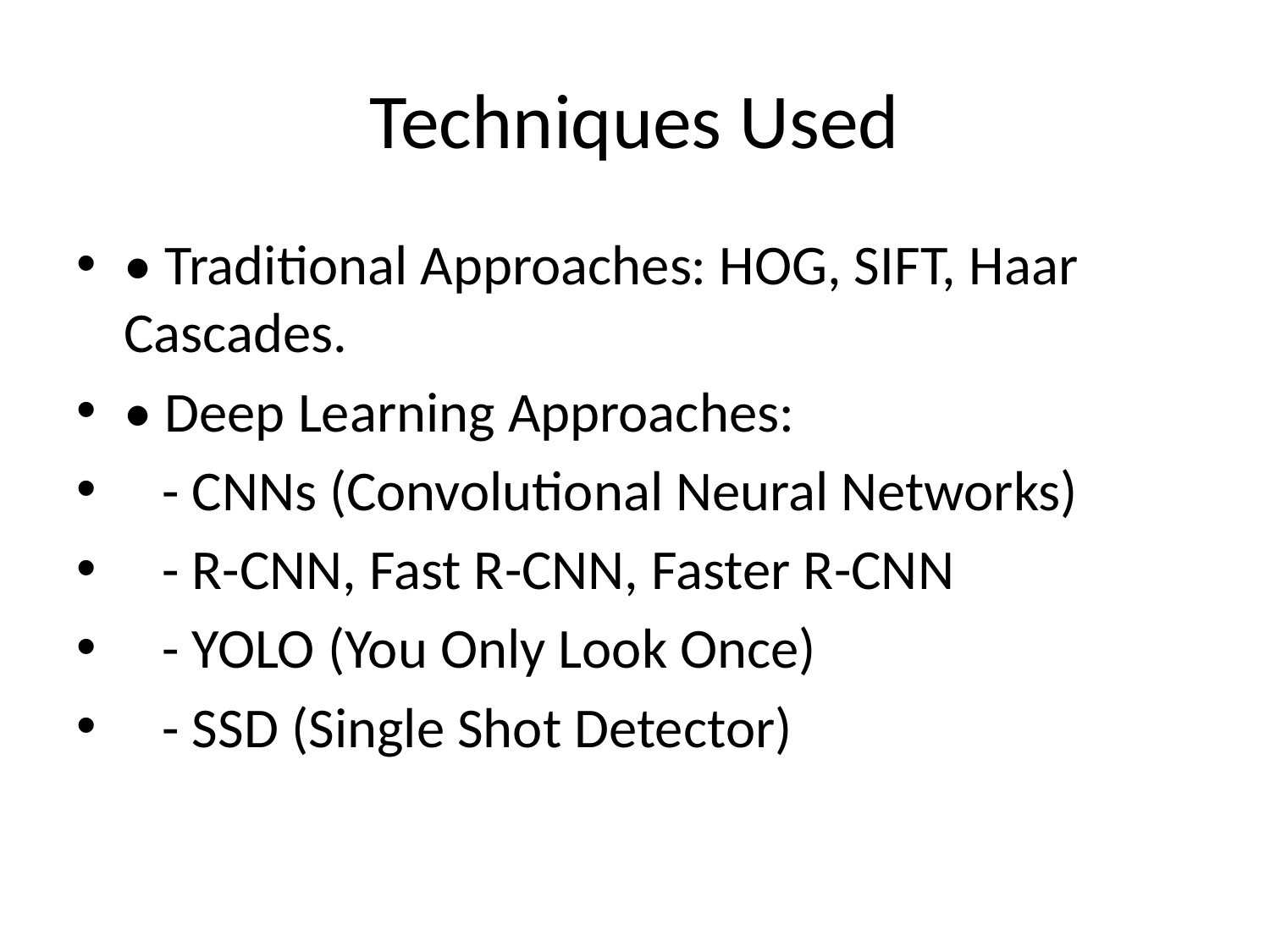

# Techniques Used
• Traditional Approaches: HOG, SIFT, Haar Cascades.
• Deep Learning Approaches:
   - CNNs (Convolutional Neural Networks)
   - R-CNN, Fast R-CNN, Faster R-CNN
   - YOLO (You Only Look Once)
   - SSD (Single Shot Detector)